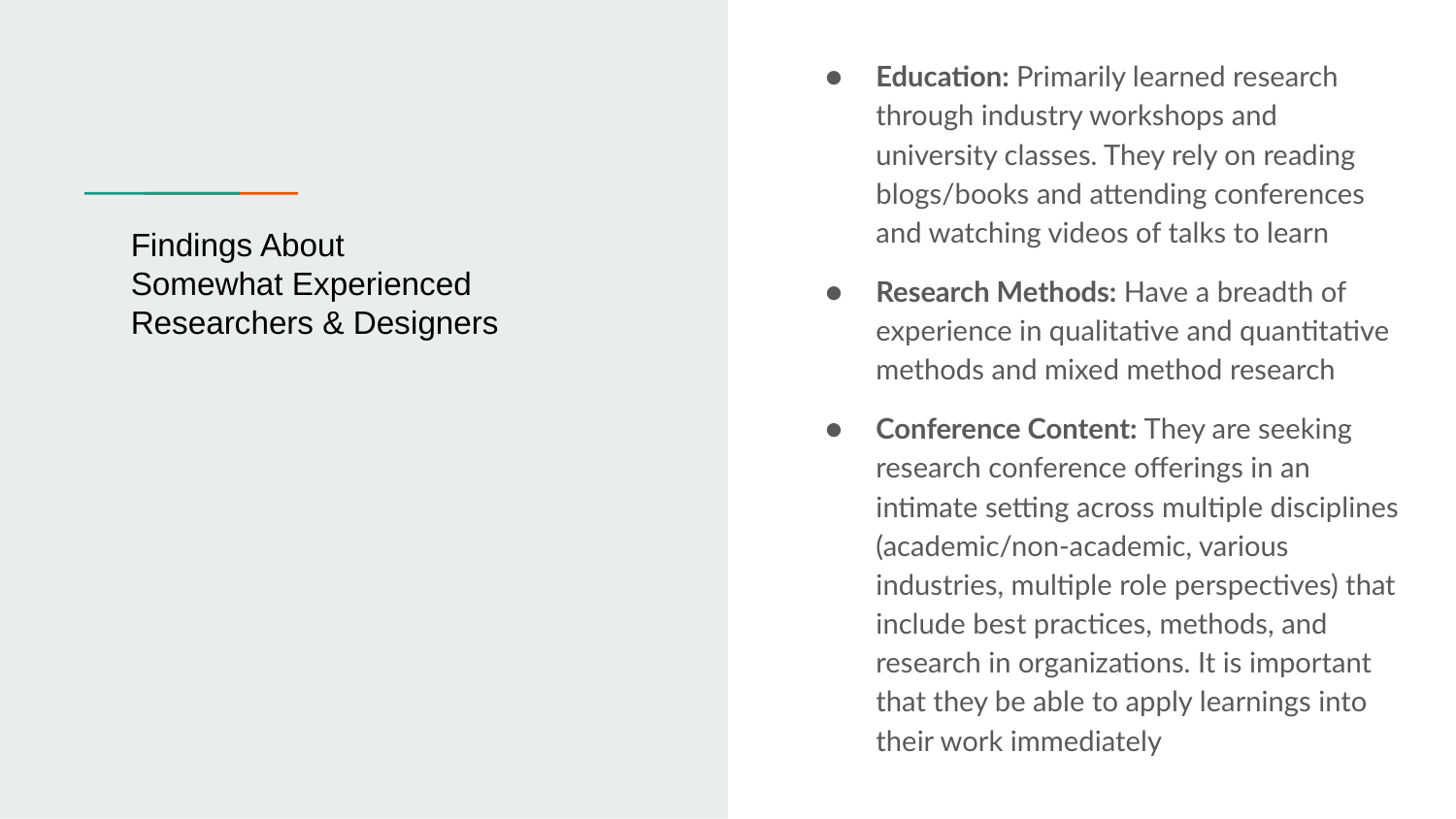

Education: Primarily learned research through industry workshops and university classes. They rely on reading blogs/books and attending conferences and watching videos of talks to learn
Research Methods: Have a breadth of experience in qualitative and quantitative methods and mixed method research
Conference Content: They are seeking research conference offerings in an intimate setting across multiple disciplines (academic/non-academic, various industries, multiple role perspectives) that include best practices, methods, and research in organizations. It is important that they be able to apply learnings into their work immediately

# Findings About
Somewhat Experienced Researchers & Designers